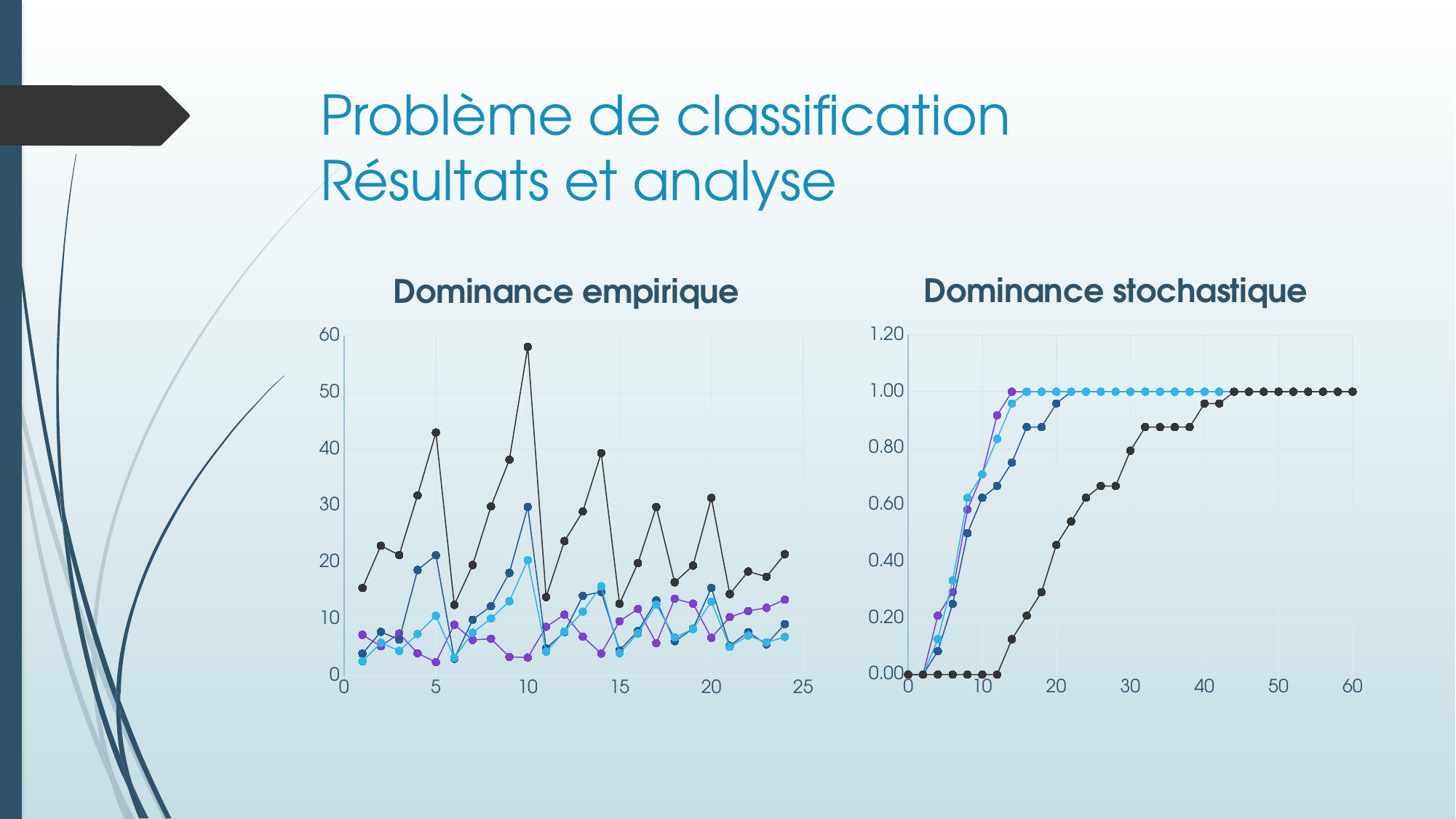

# Problème de classification Résultats et analyse

### Chart: Dominance stochastique

| Category | Aléatoire | Descente | Recuit Simulé | A. Génetique |
|---|---|---|---|---|

### Chart: Dominance empirique

| Category | Aléatoire | Descente | Recuit Simulé | A. Génetique |
|---|---|---|---|---|